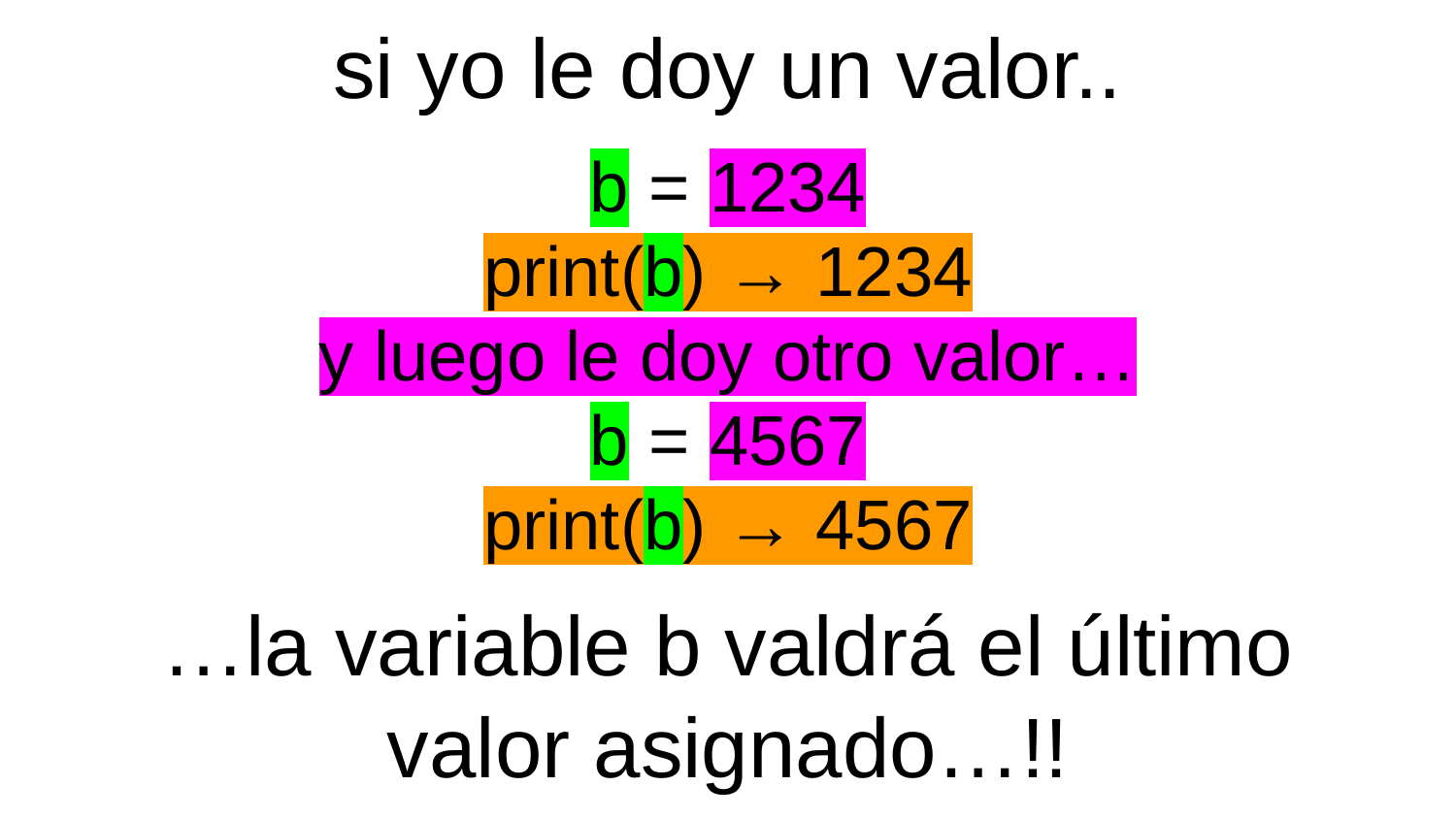

# si yo le doy un valor..
b = 1234
print(b) → 1234
y luego le doy otro valor…
b = 4567
print(b) → 4567
…la variable b valdrá el último valor asignado…!!